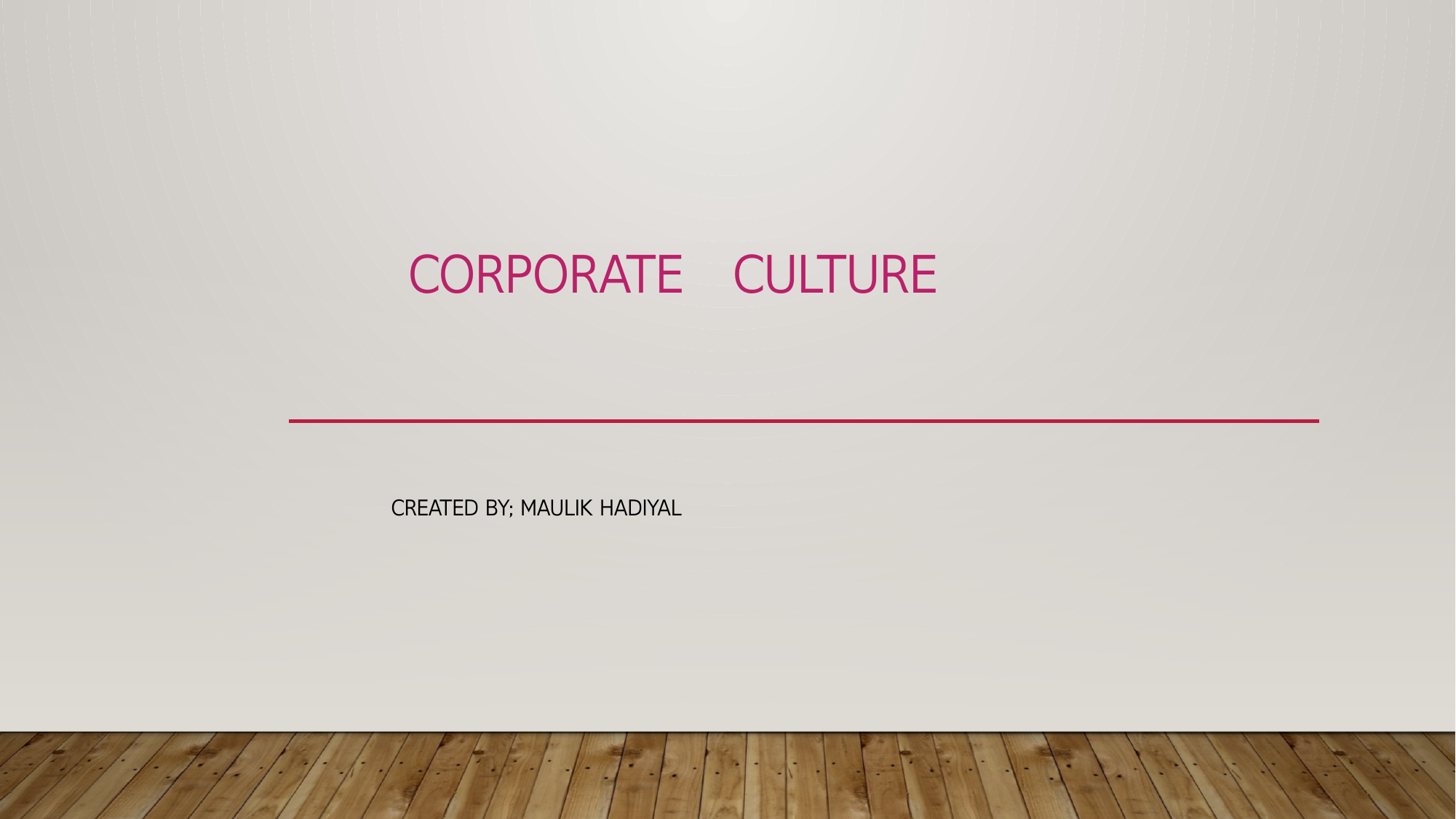

# Corporate   culture

									created by; Maulik hadiyal